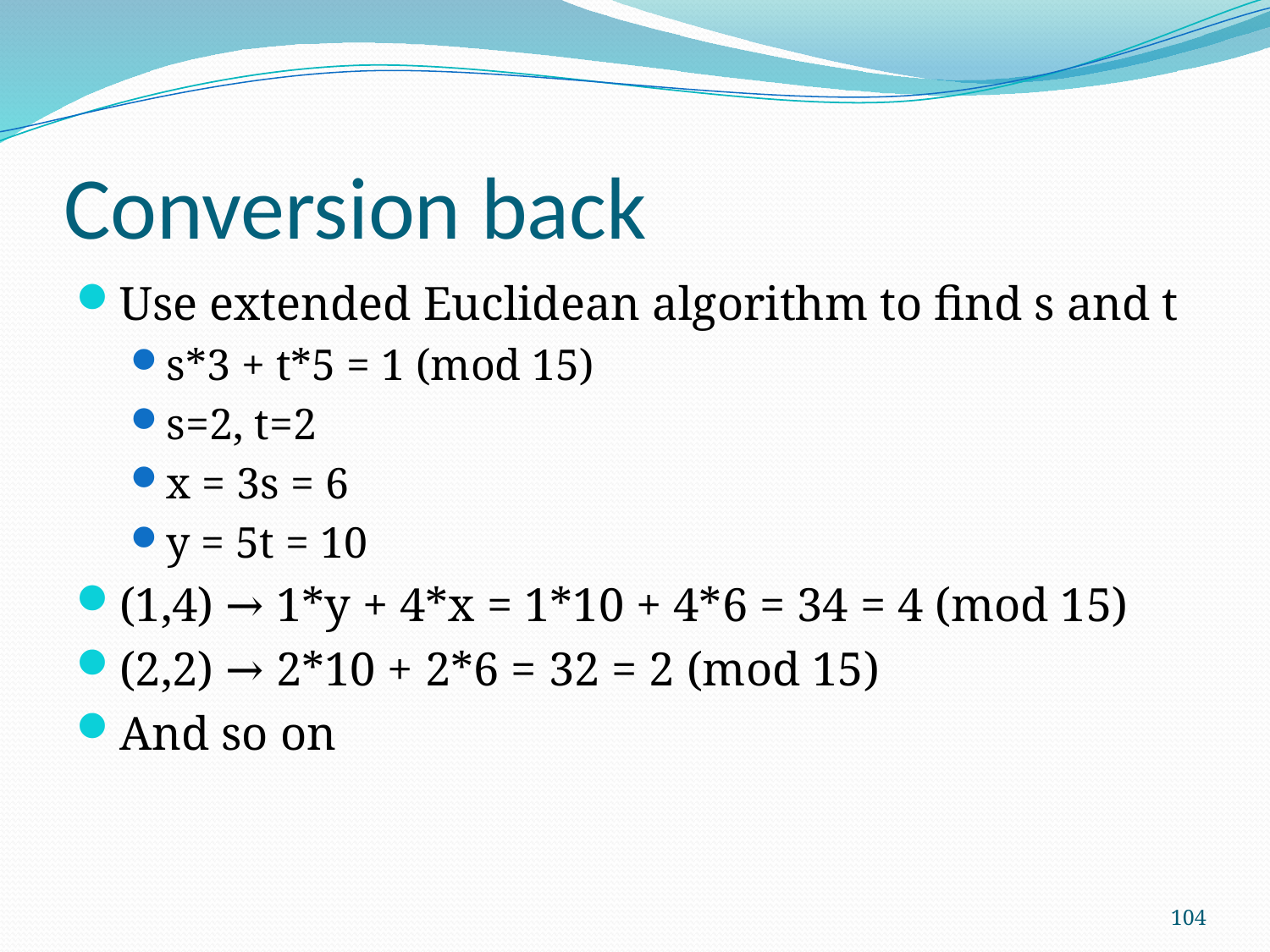

# Conversion back
Use extended Euclidean algorithm to find s and t
s*3 + t*5 = 1 (mod 15)
s=2, t=2
x = 3s = 6
y = 5t = 10
(1,4) → 1*y + 4*x = 1*10 + 4*6 = 34 = 4 (mod 15)
(2,2) → 2*10 + 2*6 = 32 = 2 (mod 15)
And so on

104